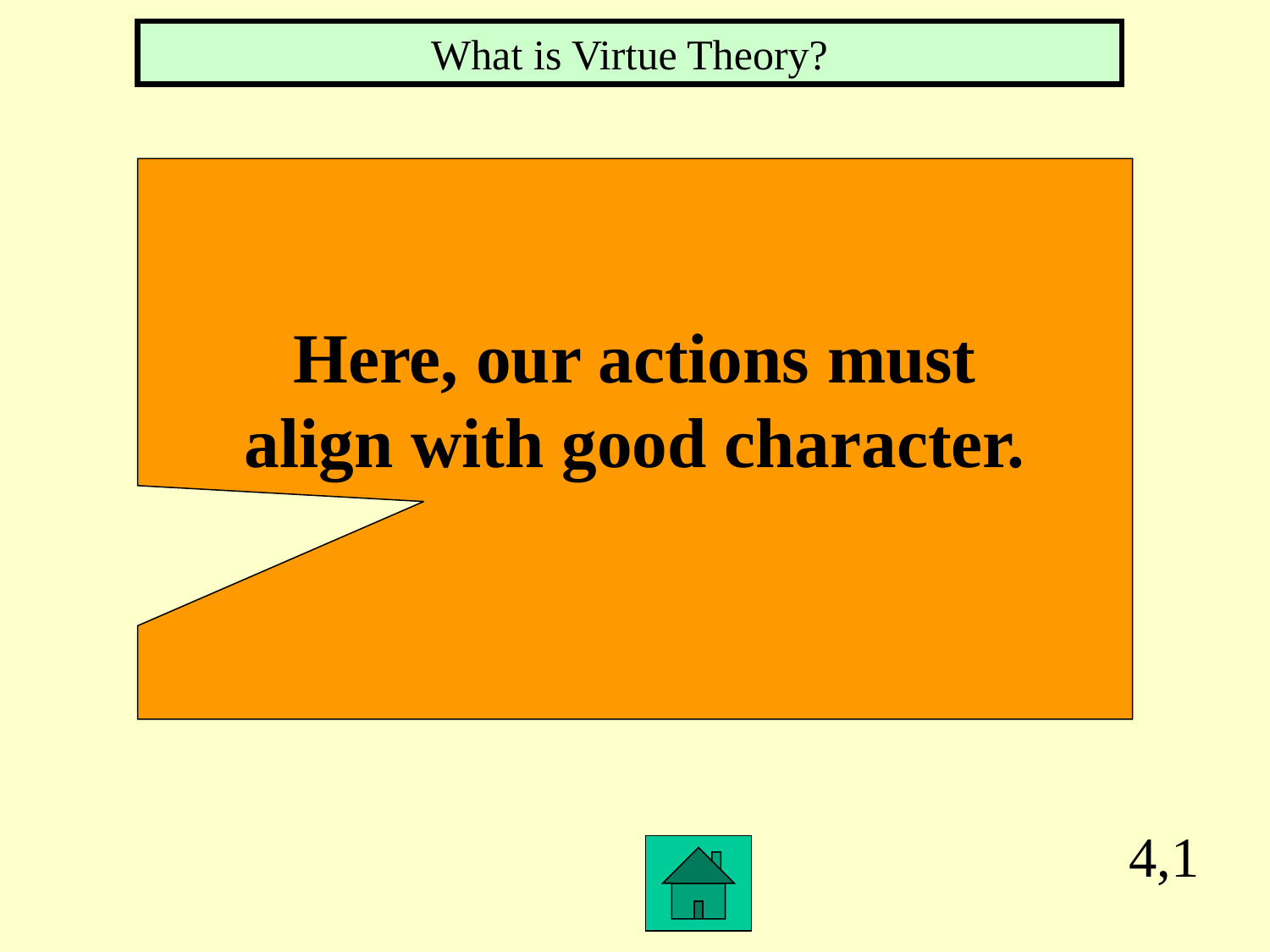

What is Virtue Theory?
 Here, our actions must
align with good character.

4,1